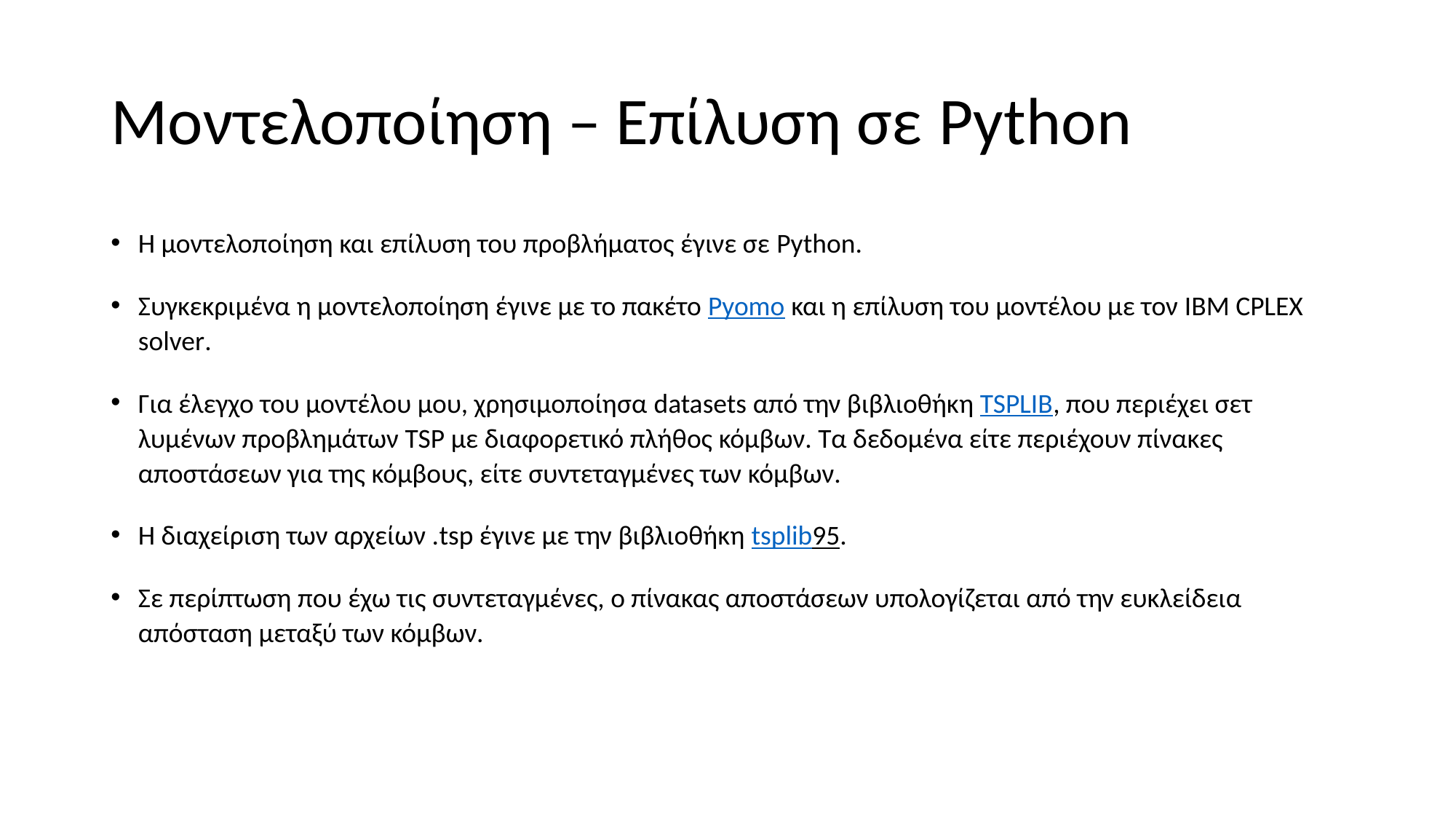

# Μοντελοποίηση – Επίλυση σε Python
Η μοντελοποίηση και επίλυση του προβλήματος έγινε σε Python.
Συγκεκριμένα η μοντελοποίηση έγινε με το πακέτο Pyomo και η επίλυση του μοντέλου με τον IBM CPLEX solver.
Για έλεγχο του μοντέλου μου, χρησιμοποίησα datasets από την βιβλιοθήκη TSPLIB, που περιέχει σετ λυμένων προβλημάτων TSP με διαφορετικό πλήθος κόμβων. Τα δεδομένα είτε περιέχουν πίνακες αποστάσεων για της κόμβους, είτε συντεταγμένες των κόμβων.
Η διαχείριση των αρχείων .tsp έγινε με την βιβλιοθήκη tsplib95.
Σε περίπτωση που έχω τις συντεταγμένες, ο πίνακας αποστάσεων υπολογίζεται από την ευκλείδεια απόσταση μεταξύ των κόμβων.